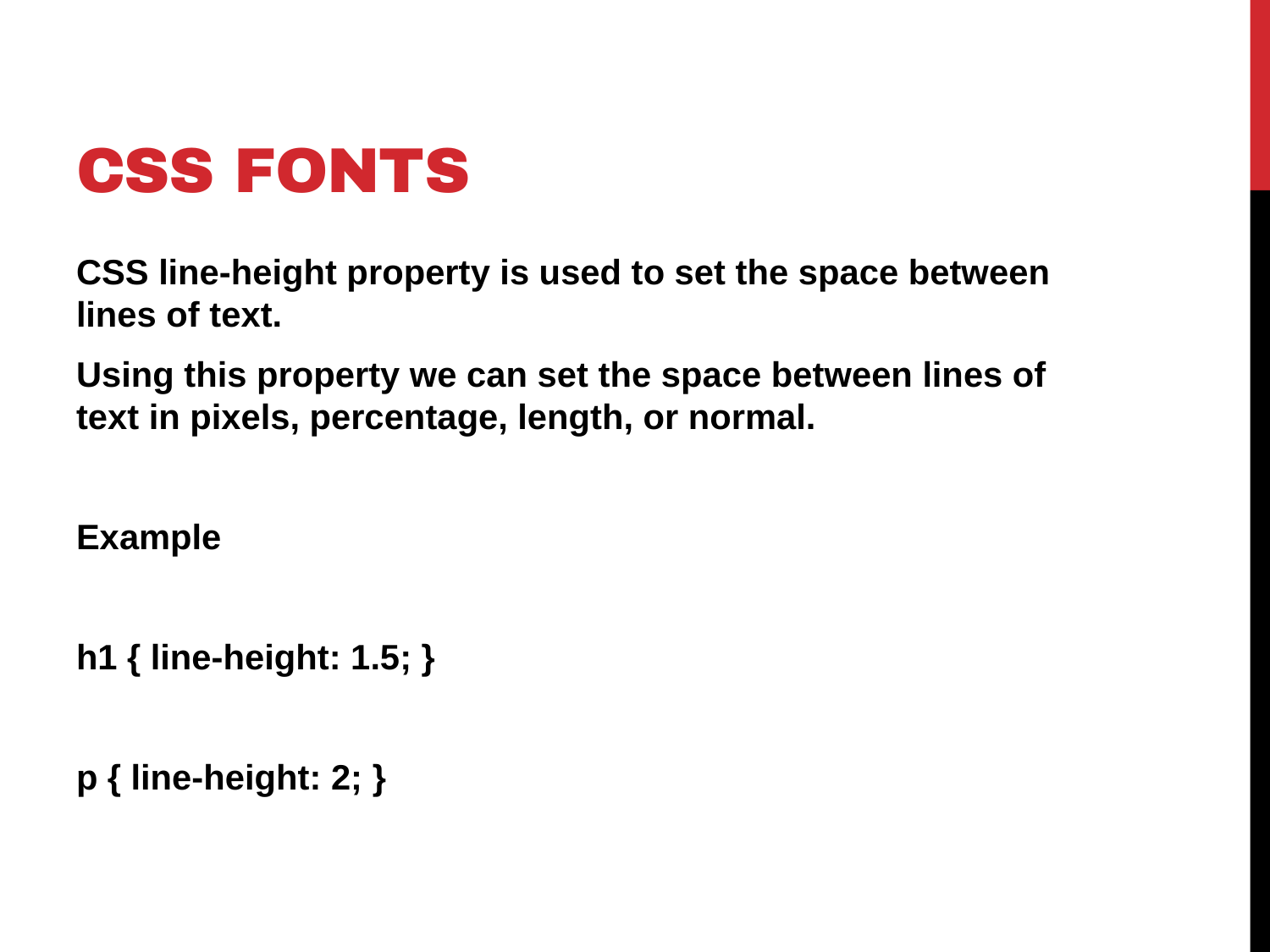

# Css fonts
CSS line-height property is used to set the space between lines of text.
Using this property we can set the space between lines of text in pixels, percentage, length, or normal.

Example

h1 { line-height: 1.5; }

p { line-height: 2; }